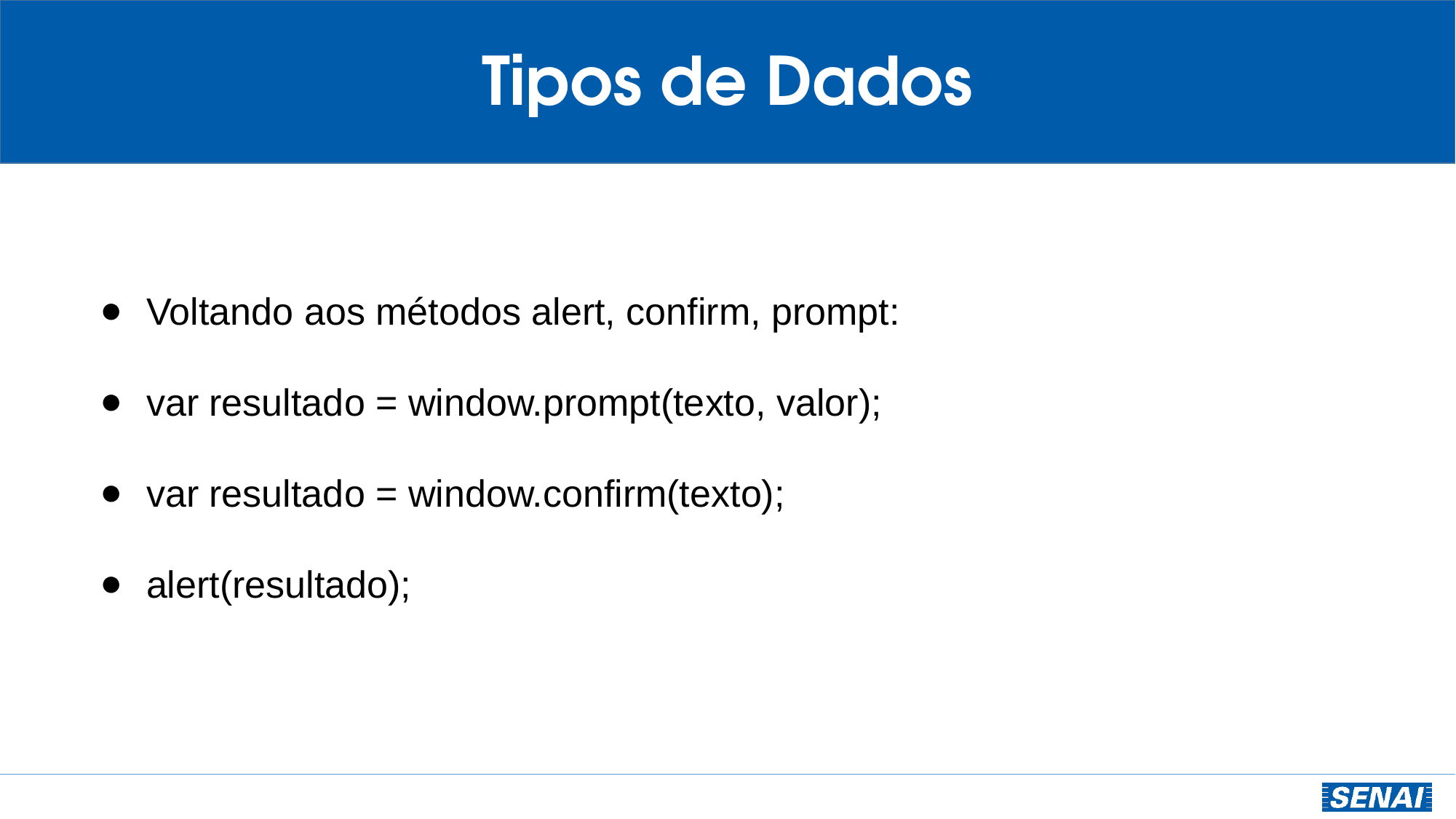

Tipos de Dados
Voltando aos métodos alert, confirm, prompt:

var resultado = window.prompt(texto, valor);

var resultado = window.confirm(texto);

alert(resultado);